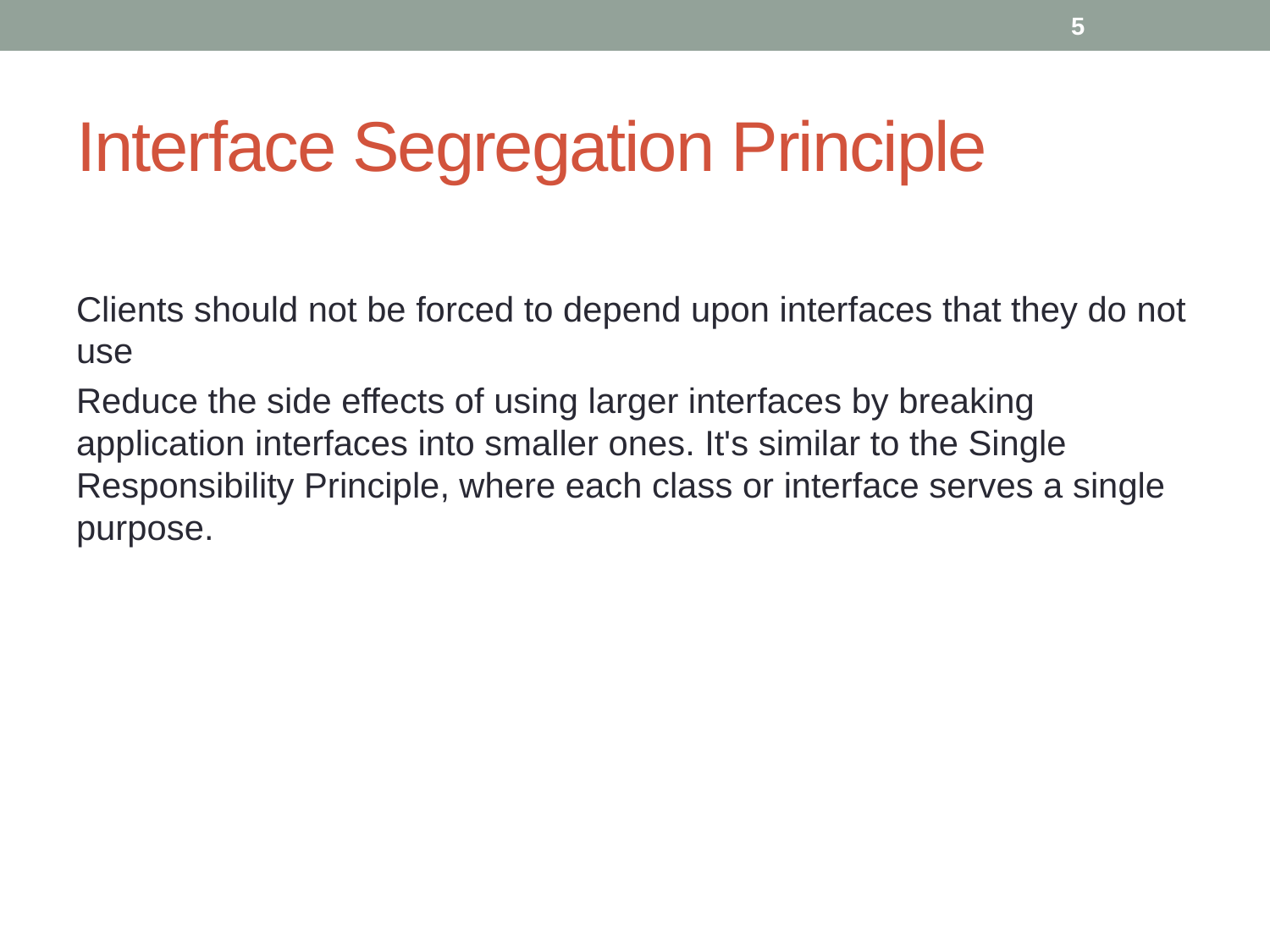

5
# Interface Segregation Principle

Clients should not be forced to depend upon interfaces that they do not use
Reduce the side effects of using larger interfaces by breaking application interfaces into smaller ones. It's similar to the Single Responsibility Principle, where each class or interface serves a single purpose.